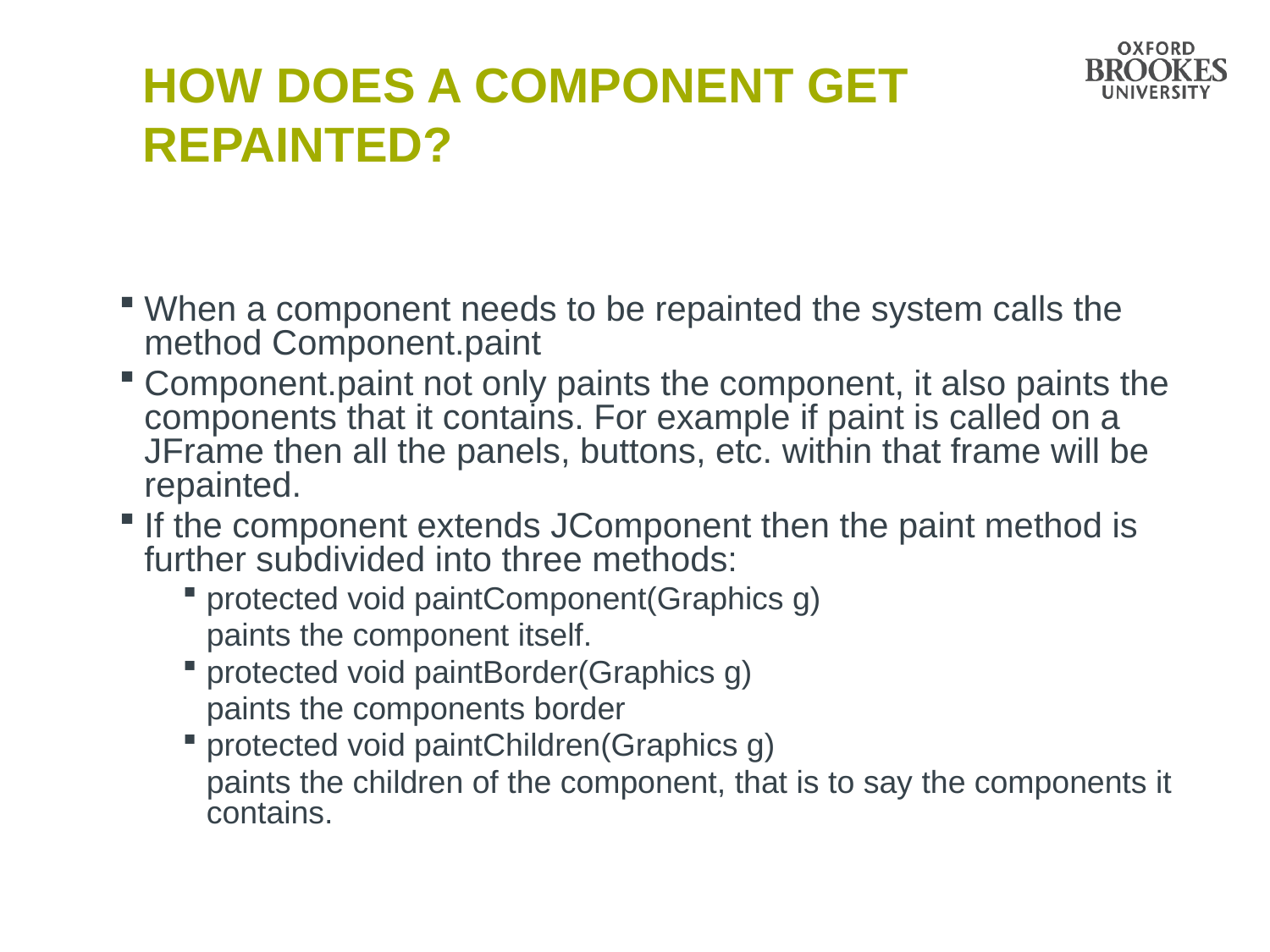

# How Does a Component Get Repainted?
When a component needs to be repainted the system calls the method Component.paint
Component.paint not only paints the component, it also paints the components that it contains. For example if paint is called on a JFrame then all the panels, buttons, etc. within that frame will be repainted.
If the component extends JComponent then the paint method is further subdivided into three methods:
protected void paintComponent(Graphics g)
	paints the component itself.
protected void paintBorder(Graphics g)
	paints the components border
protected void paintChildren(Graphics g)
	paints the children of the component, that is to say the components it contains.